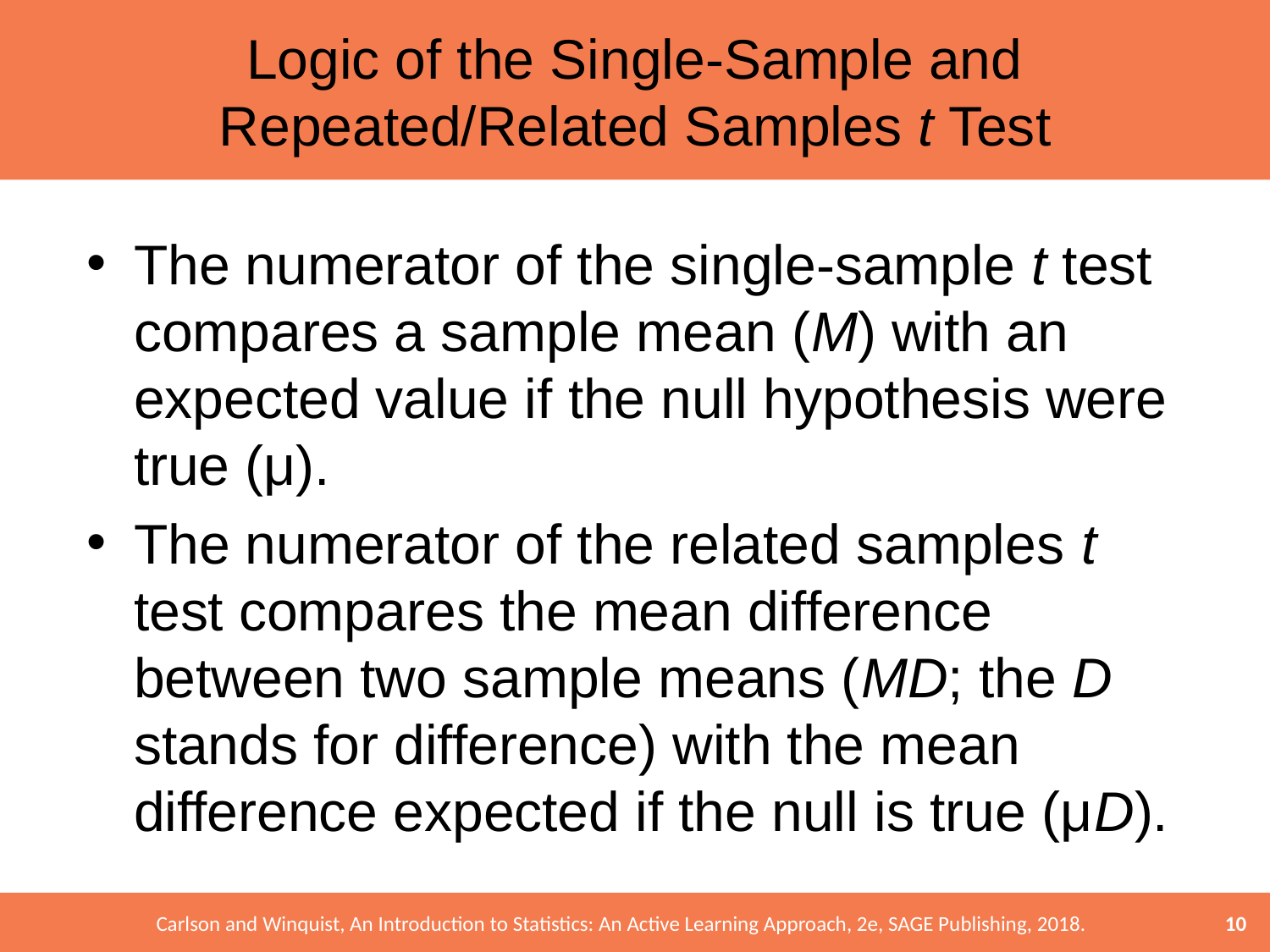

# Logic of the Single-Sample and Repeated/Related Samples t Test
The numerator of the single-sample t test compares a sample mean (M) with an expected value if the null hypothesis were true (μ).
The numerator of the related samples t test compares the mean difference between two sample means (MD; the D stands for difference) with the mean difference expected if the null is true (μD).
10
Carlson and Winquist, An Introduction to Statistics: An Active Learning Approach, 2e, SAGE Publishing, 2018.